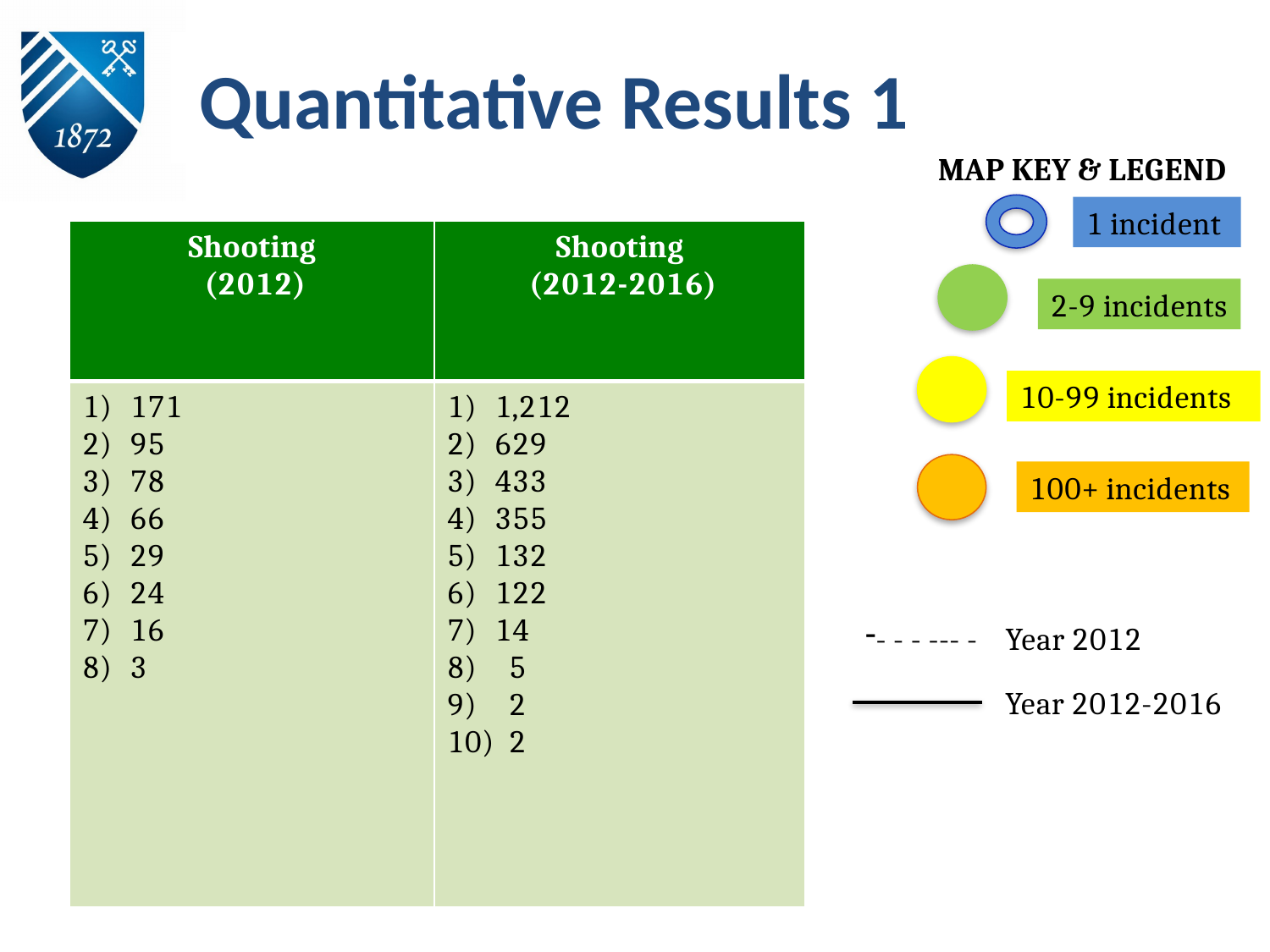

# Quantitative Results 1
MAP KEY & LEGEND

1 incident
| Shooting (2012) | Shooting (2012-2016) |
| --- | --- |
| 171 95 78 66 29 24 16 3 | 1,212 629 433 355 132 122 14 5 2 2 |

2-9 incidents

10-99 incidents

100+ incidents
- - - --- -    Year 2012
Year 2012-2016